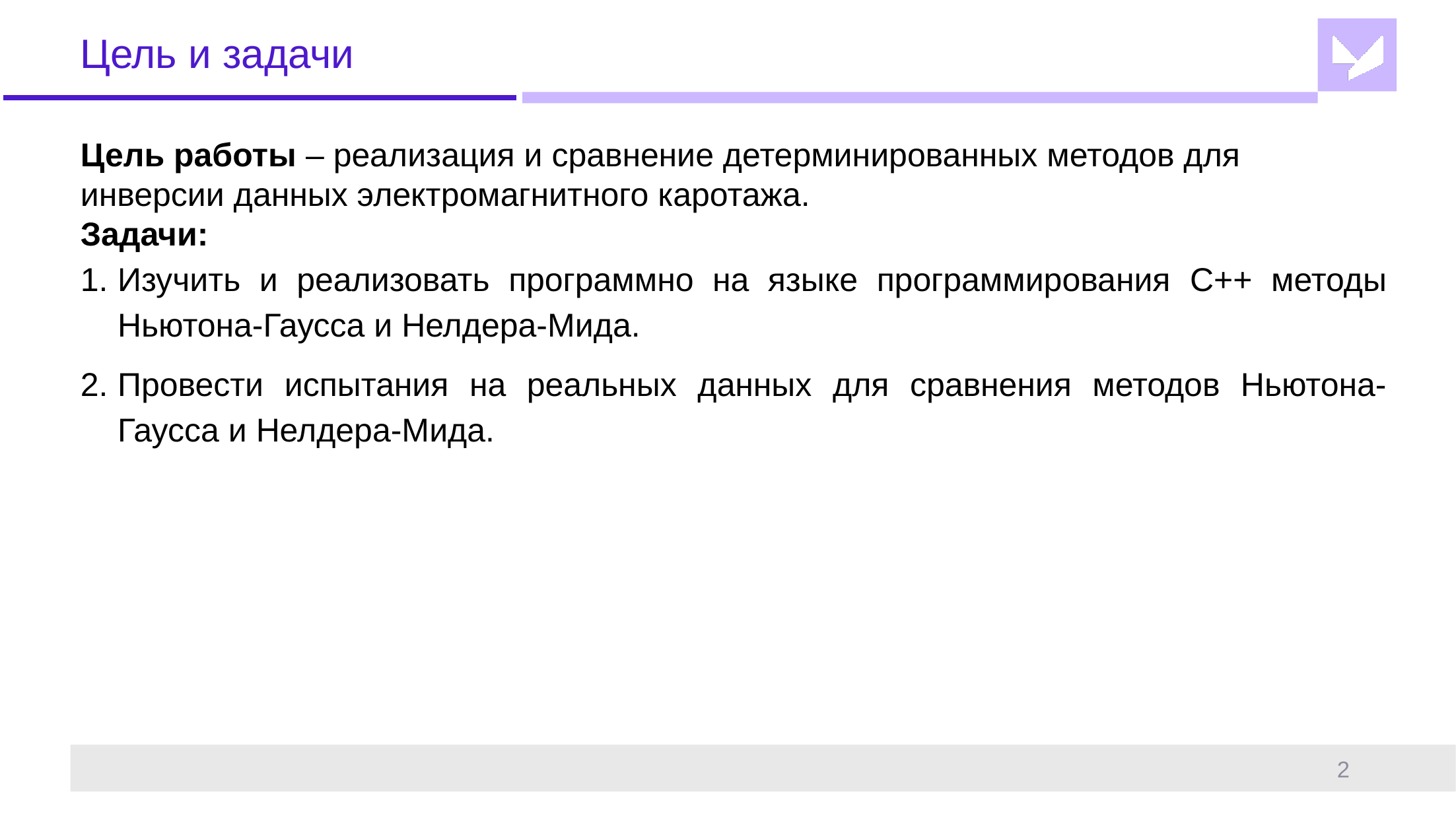

# Цель и задачи
Цель работы – реализация и сравнение детерминированных методов для инверсии данных электромагнитного каротажа.
Задачи:
Изучить и реализовать программно на языке программирования C++ методы Ньютона-Гаусса и Нелдера-Мида.
Провести испытания на реальных данных для сравнения методов Ньютона-Гаусса и Нелдера-Мида.

2